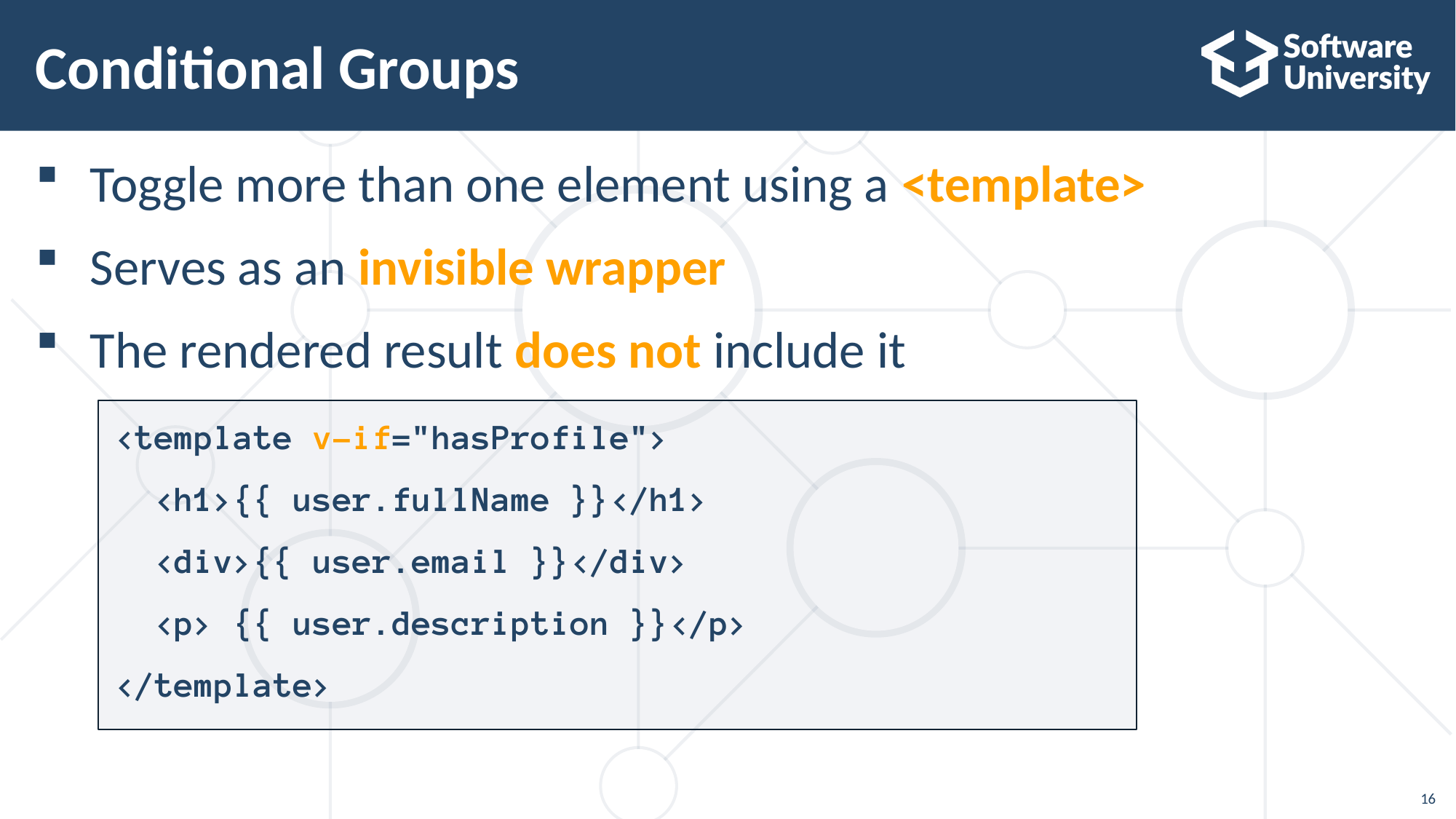

# Conditional Groups
Toggle more than one element using a <template>
Serves as an invisible wrapper
The rendered result does not include it
<template v-if="hasProfile">
  <h1>{{ user.fullName }}</h1>
  <div>{{ user.email }}</div>
  <p> {{ user.description }}</p>
</template>
16